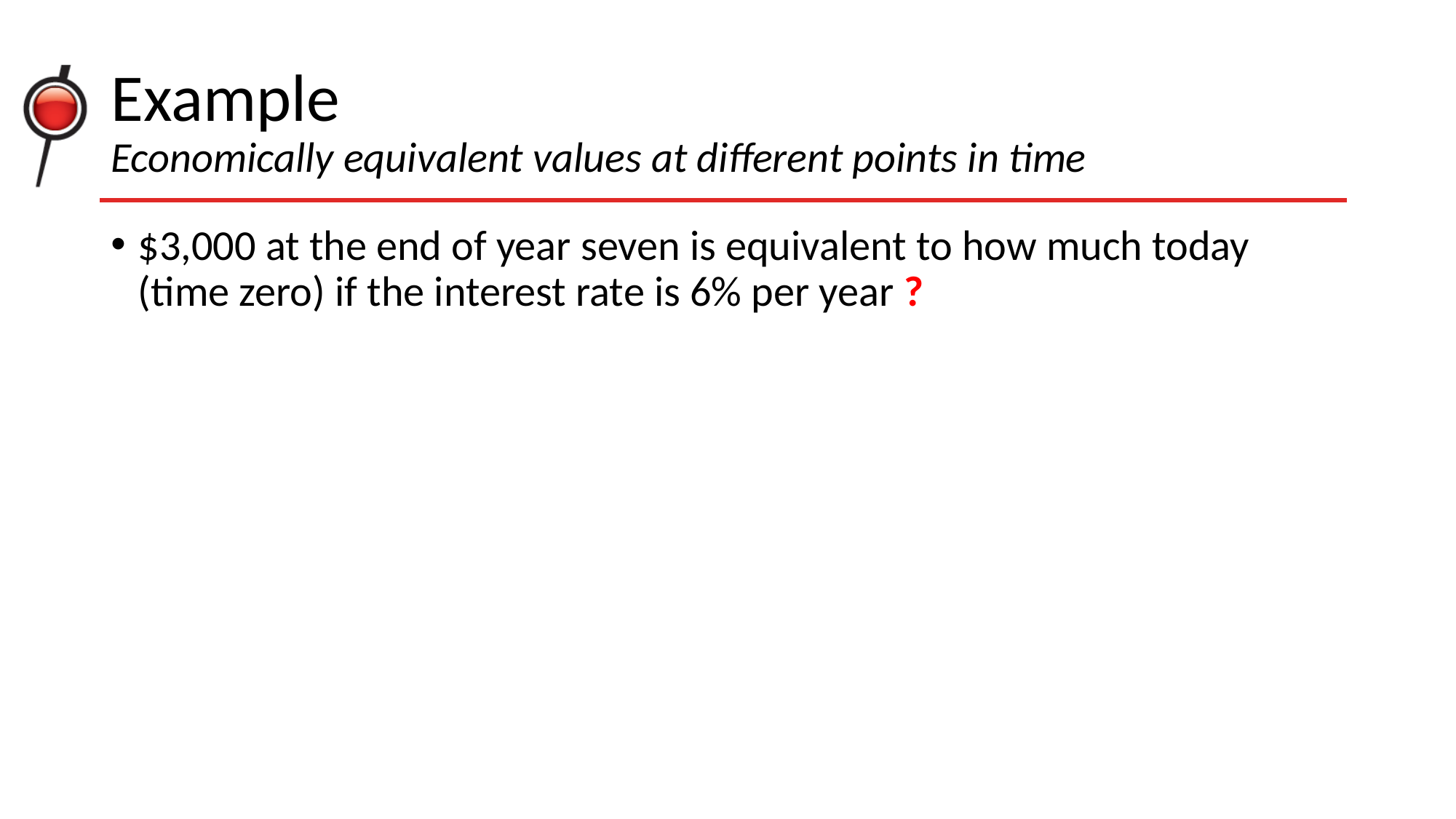

# Example Economically equivalent values at different points in time
$3,000 at the end of year seven is equivalent to how much today (time zero) if the interest rate is 6% per year ?